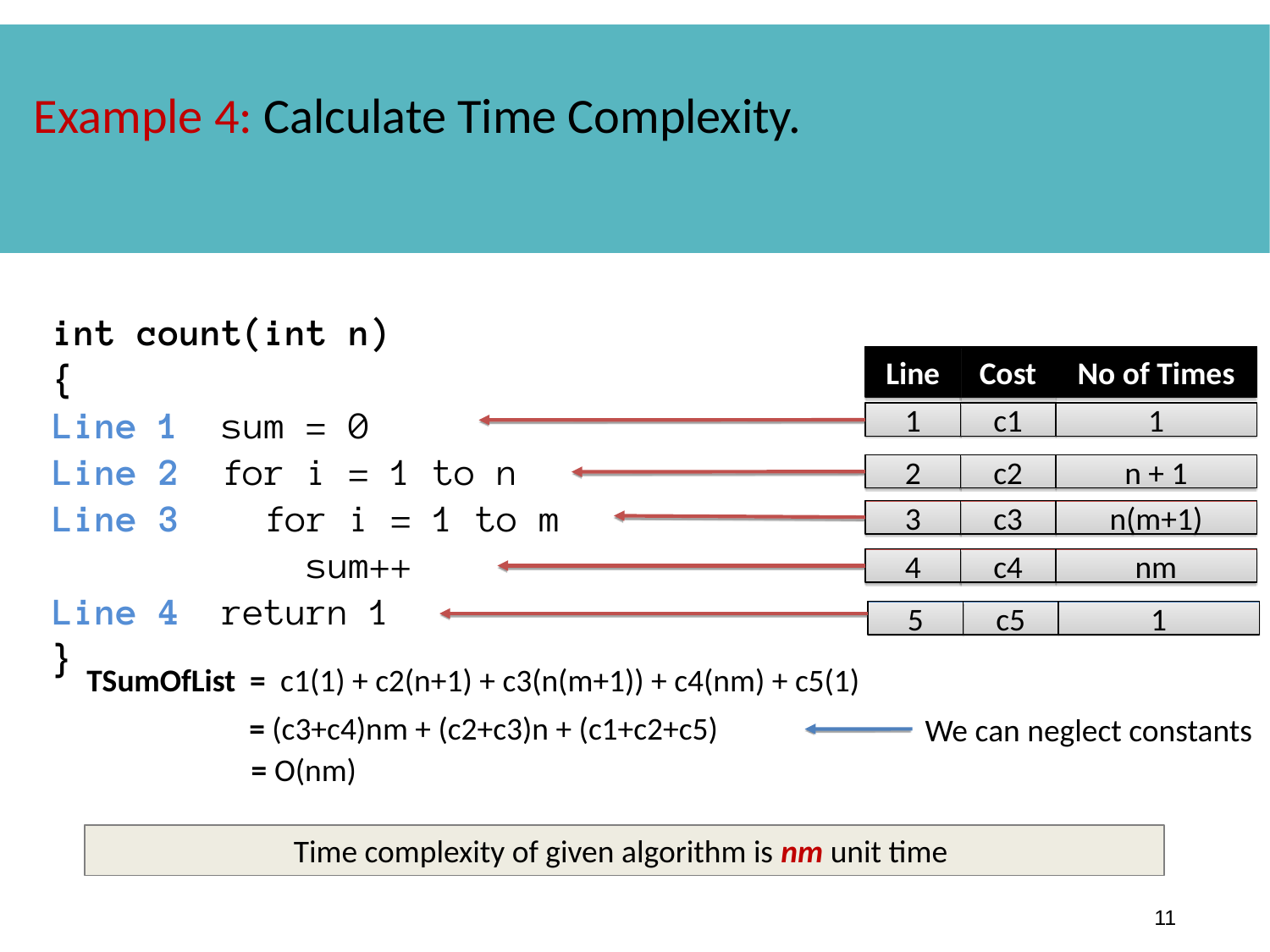

Example 4: Calculate Time Complexity.

int count(int n)
{
Line 1  sum = 0
Line 2  for i = 1 to n
Line 3	 for i = 1 to m
				sum++
Line 4  return 1
}
Line
No of Times
Cost
1
c1
1
2
c2
n + 1
3
c3
n(m+1)
4
c4
nm
5
c5
1
TSumOfList  =  c1(1) + c2(n+1) + c3(n(m+1)) + c4(nm) + c5(1)
= (c3+c4)nm + (c2+c3)n + (c1+c2+c5)
We can neglect constants
= O(nm)
Time complexity of given algorithm is nm unit time
11